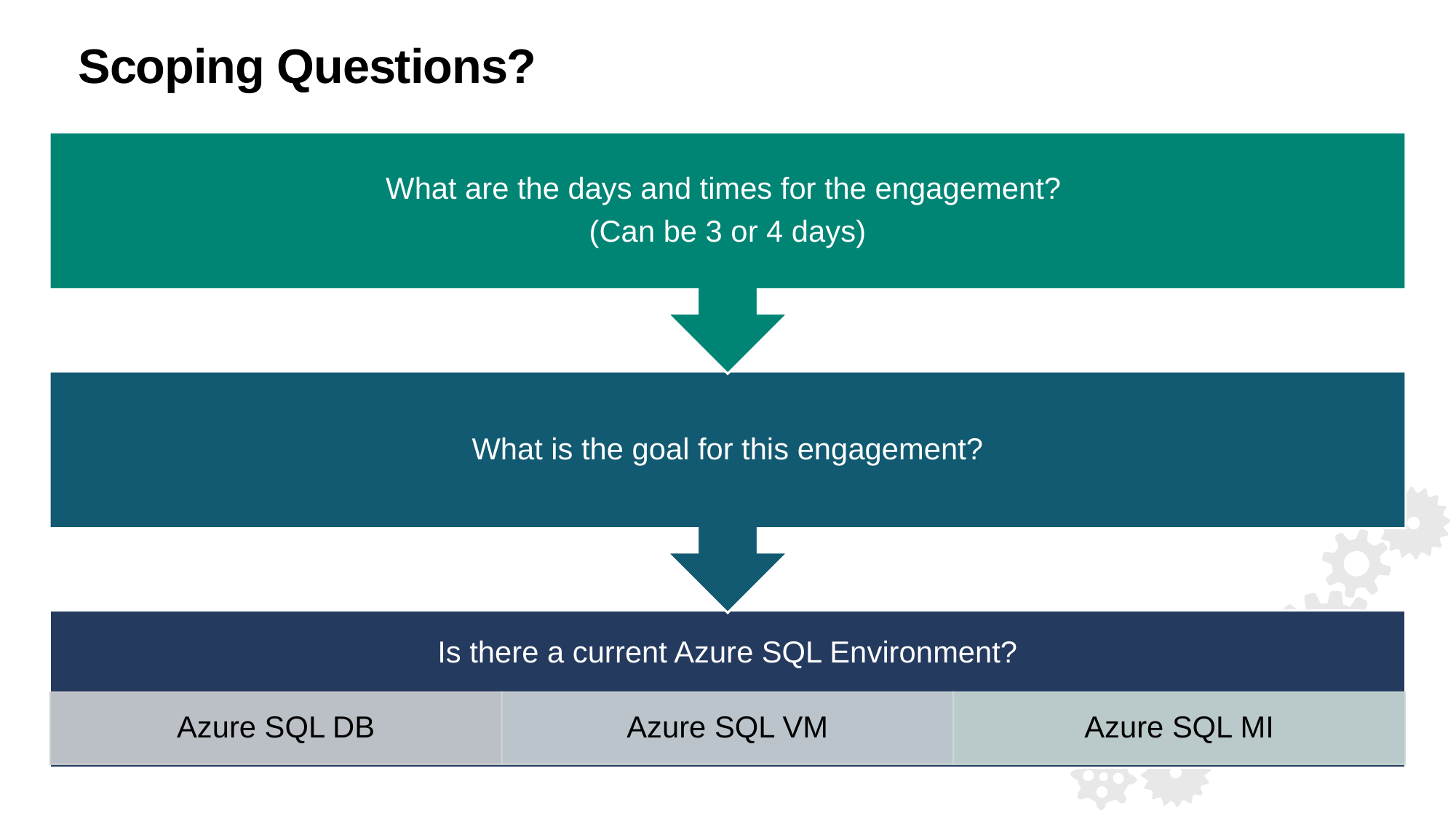

# Scoping Questions?
Is there a current Azure SQL Environment?
Azure SQL DB
Azure SQL VM
Azure SQL MI
What is the goal for this engagement?
What are the days and times for the engagement?
(Can be 3 or 4 days)